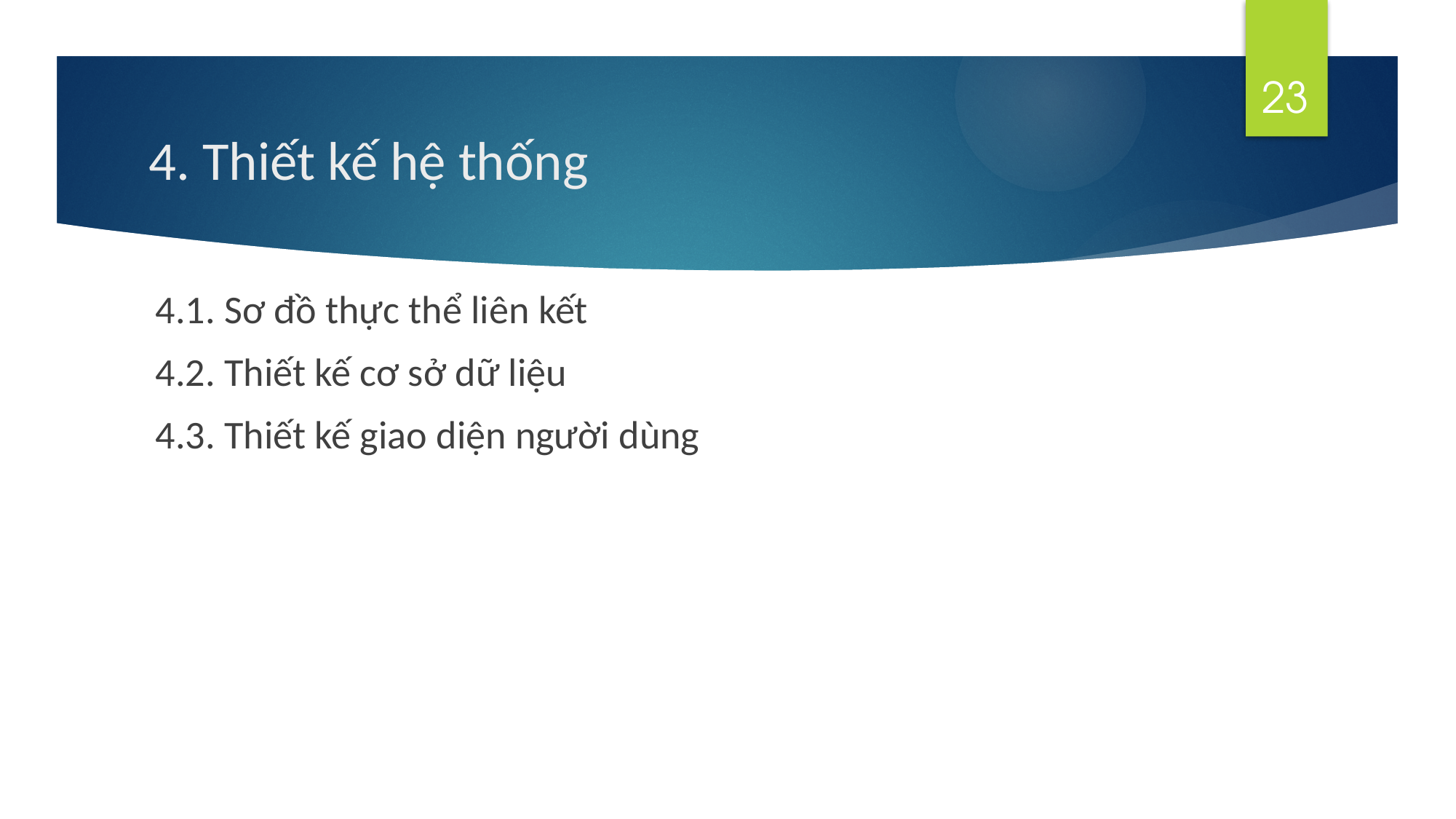

23
# 4. Thiết kế hệ thống
4.1. Sơ đồ thực thể liên kết
4.2. Thiết kế cơ sở dữ liệu
4.3. Thiết kế giao diện người dùng